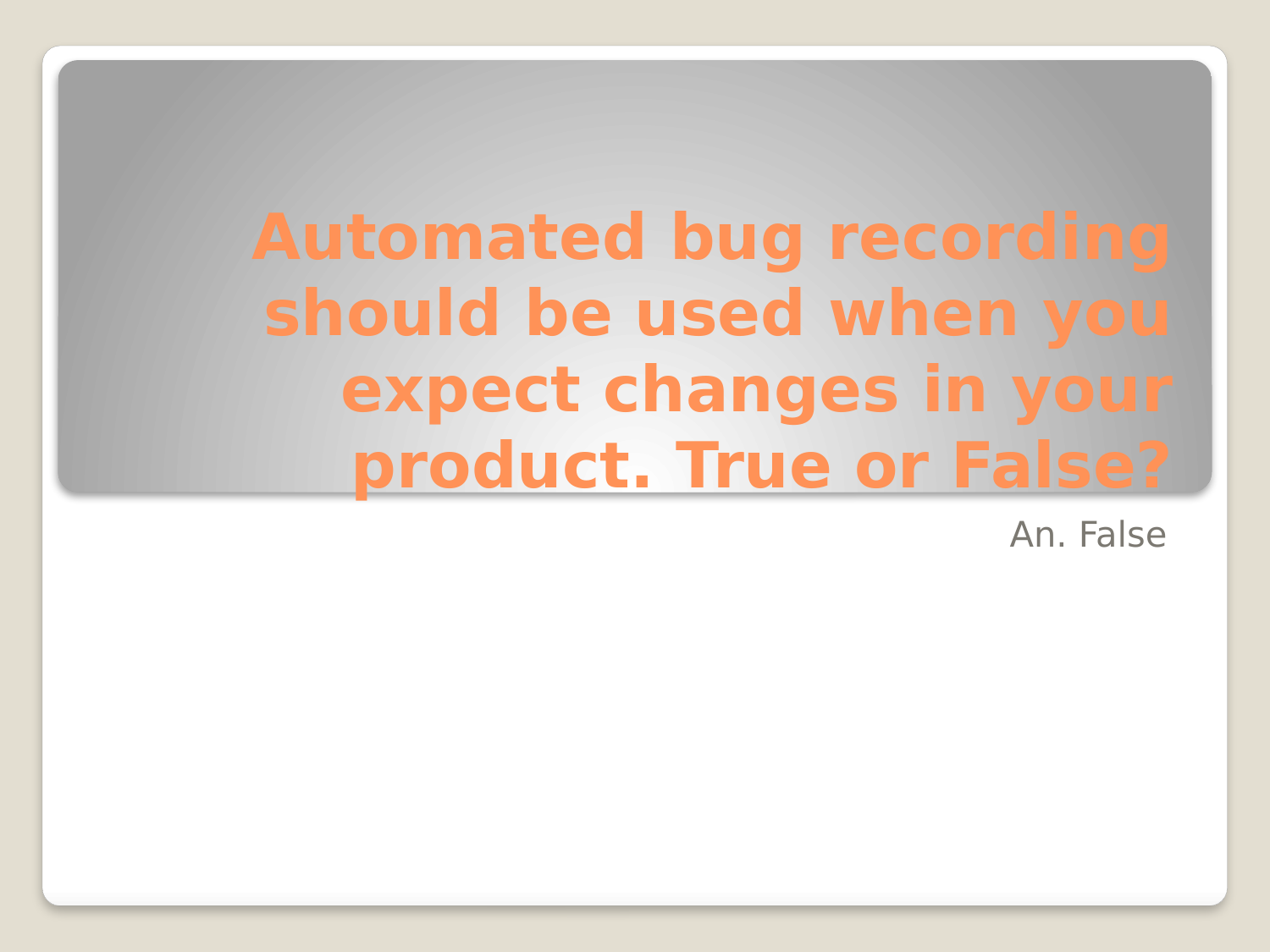

# Automated bug recording should be used when you expect changes in your product. True or False?
An. False